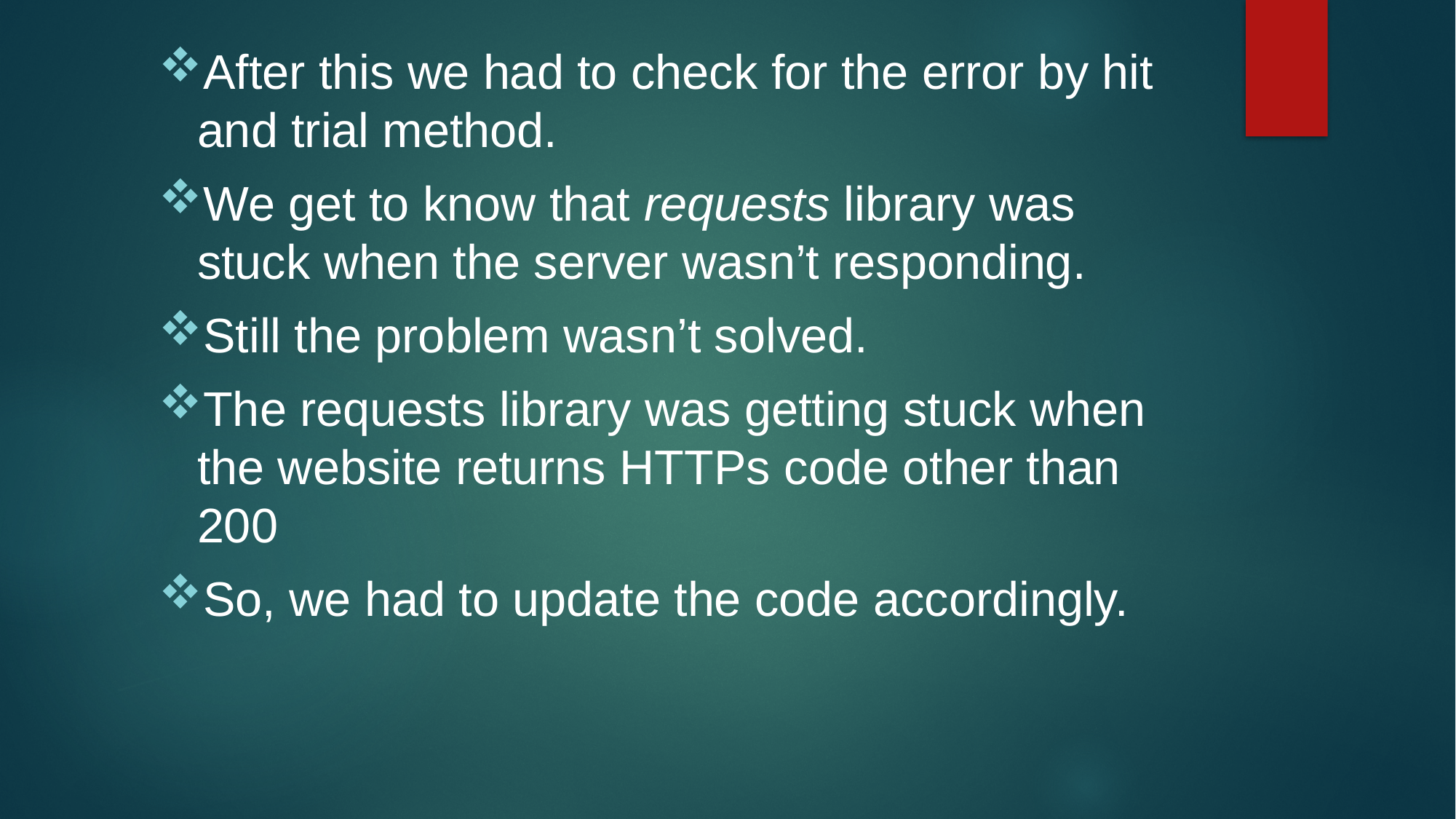

After this we had to check for the error by hit and trial method.
We get to know that requests library was stuck when the server wasn’t responding.
Still the problem wasn’t solved.
The requests library was getting stuck when the website returns HTTPs code other than 200
So, we had to update the code accordingly.